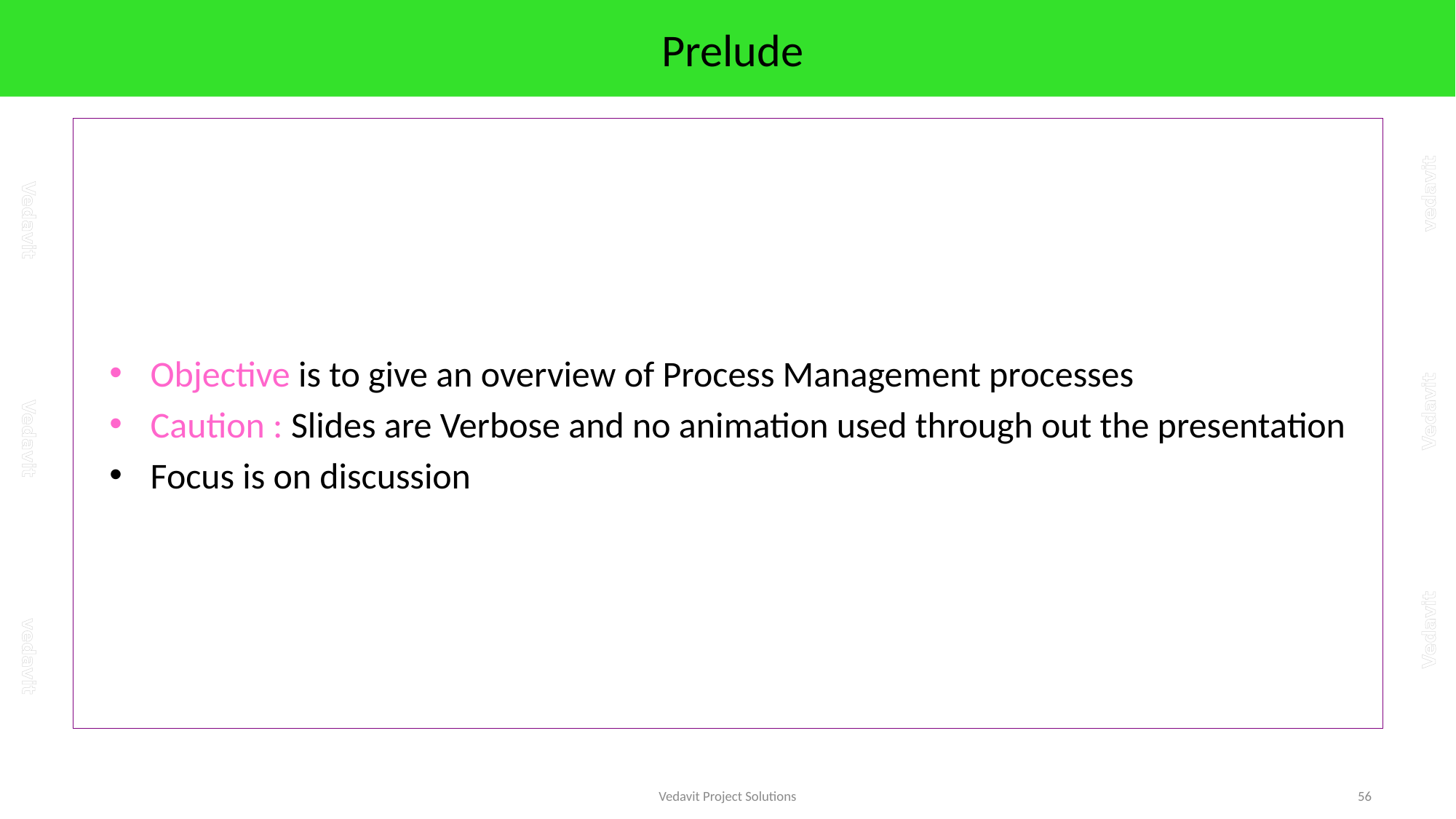

# Prelude
Objective is to give an overview of Process Management processes
Caution : Slides are Verbose and no animation used through out the presentation
Focus is on discussion

Vedavit Project Solutions
56